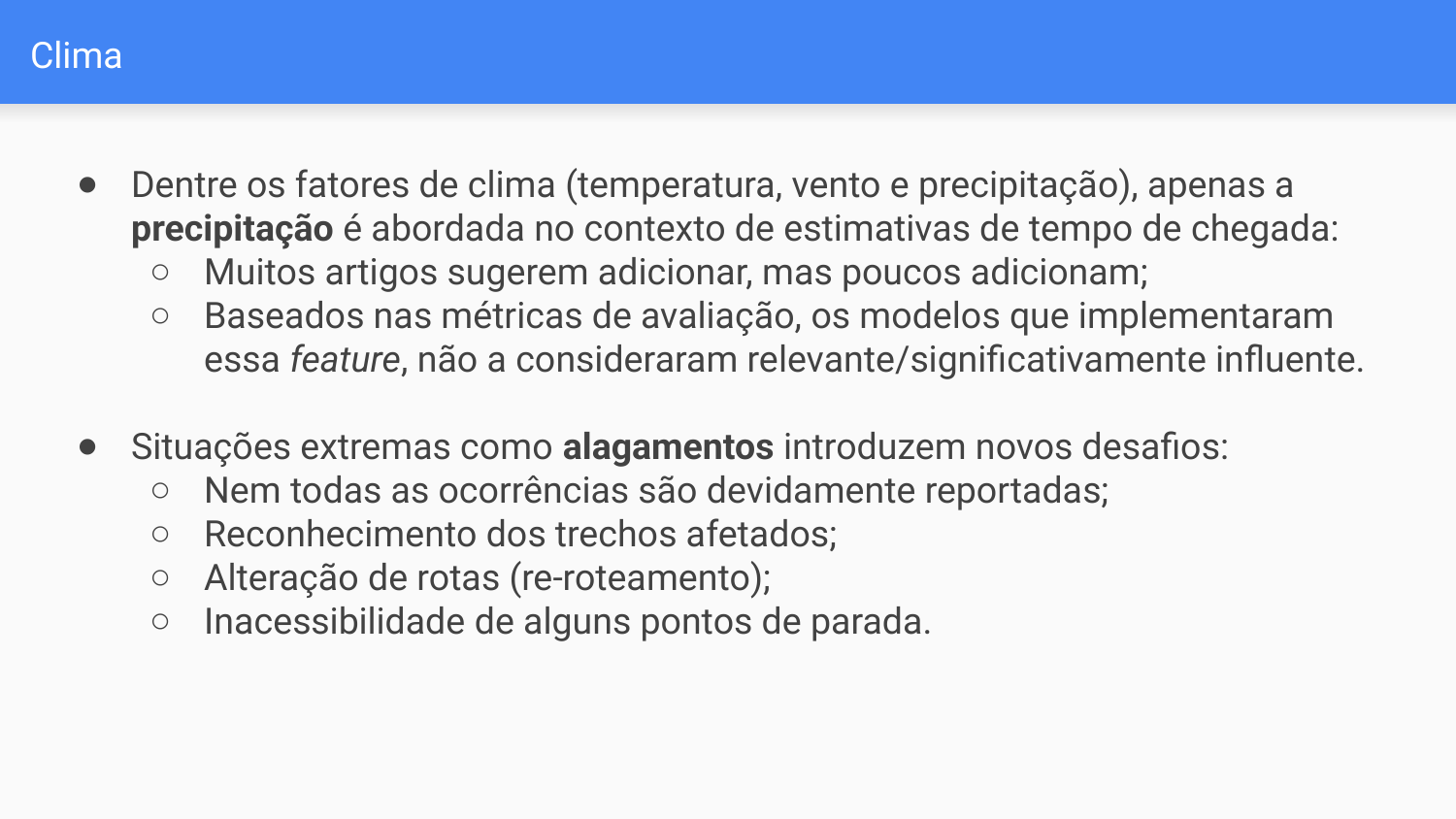

# Clima
Dentre os fatores de clima (temperatura, vento e precipitação), apenas a precipitação é abordada no contexto de estimativas de tempo de chegada:
Muitos artigos sugerem adicionar, mas poucos adicionam;
Baseados nas métricas de avaliação, os modelos que implementaram essa feature, não a consideraram relevante/significativamente influente.

Situações extremas como alagamentos introduzem novos desafios:
Nem todas as ocorrências são devidamente reportadas;
Reconhecimento dos trechos afetados;
Alteração de rotas (re-roteamento);
Inacessibilidade de alguns pontos de parada.